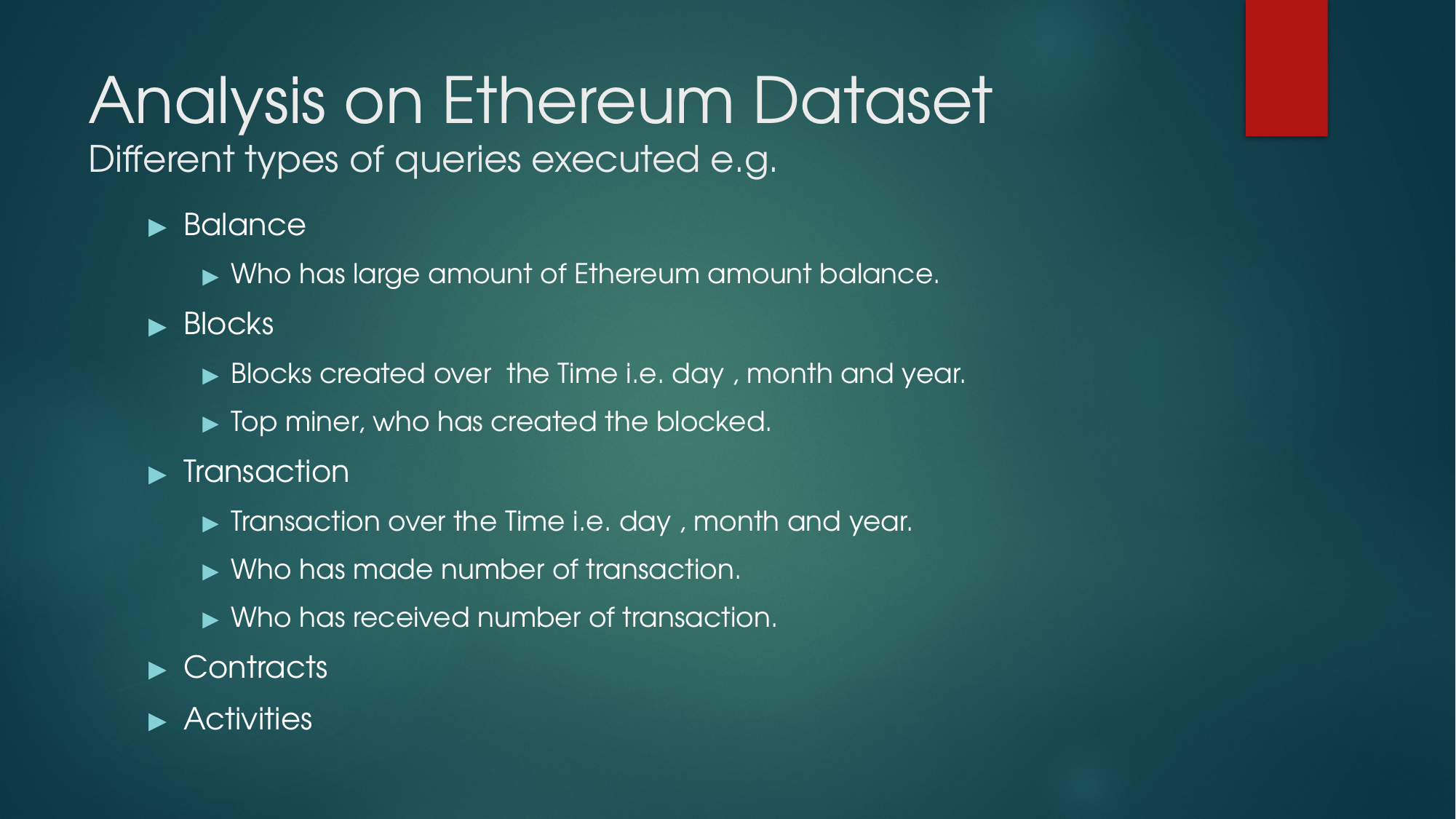

# Analysis on Ethereum Dataset Different types of queries executed e.g.
Balance
Who has large amount of Ethereum amount balance.
Blocks
Blocks created over  the Time i.e. day , month and year.
Top miner, who has created the blocked.
Transaction
Transaction over the Time i.e. day , month and year.
Who has made number of transaction.
Who has received number of transaction.
Contracts
Activities